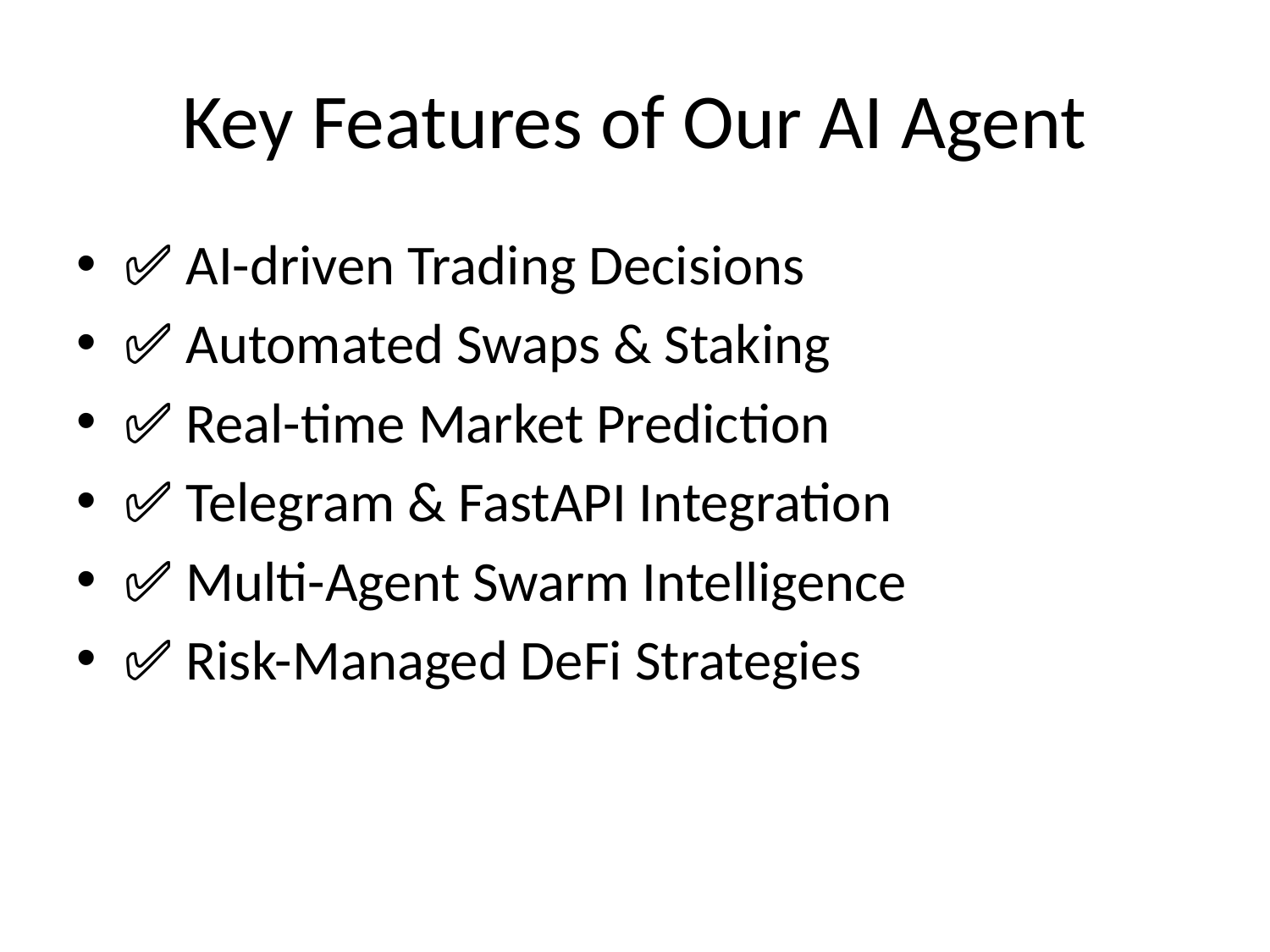

# Key Features of Our AI Agent
✅ AI-driven Trading Decisions
✅ Automated Swaps & Staking
✅ Real-time Market Prediction
✅ Telegram & FastAPI Integration
✅ Multi-Agent Swarm Intelligence
✅ Risk-Managed DeFi Strategies